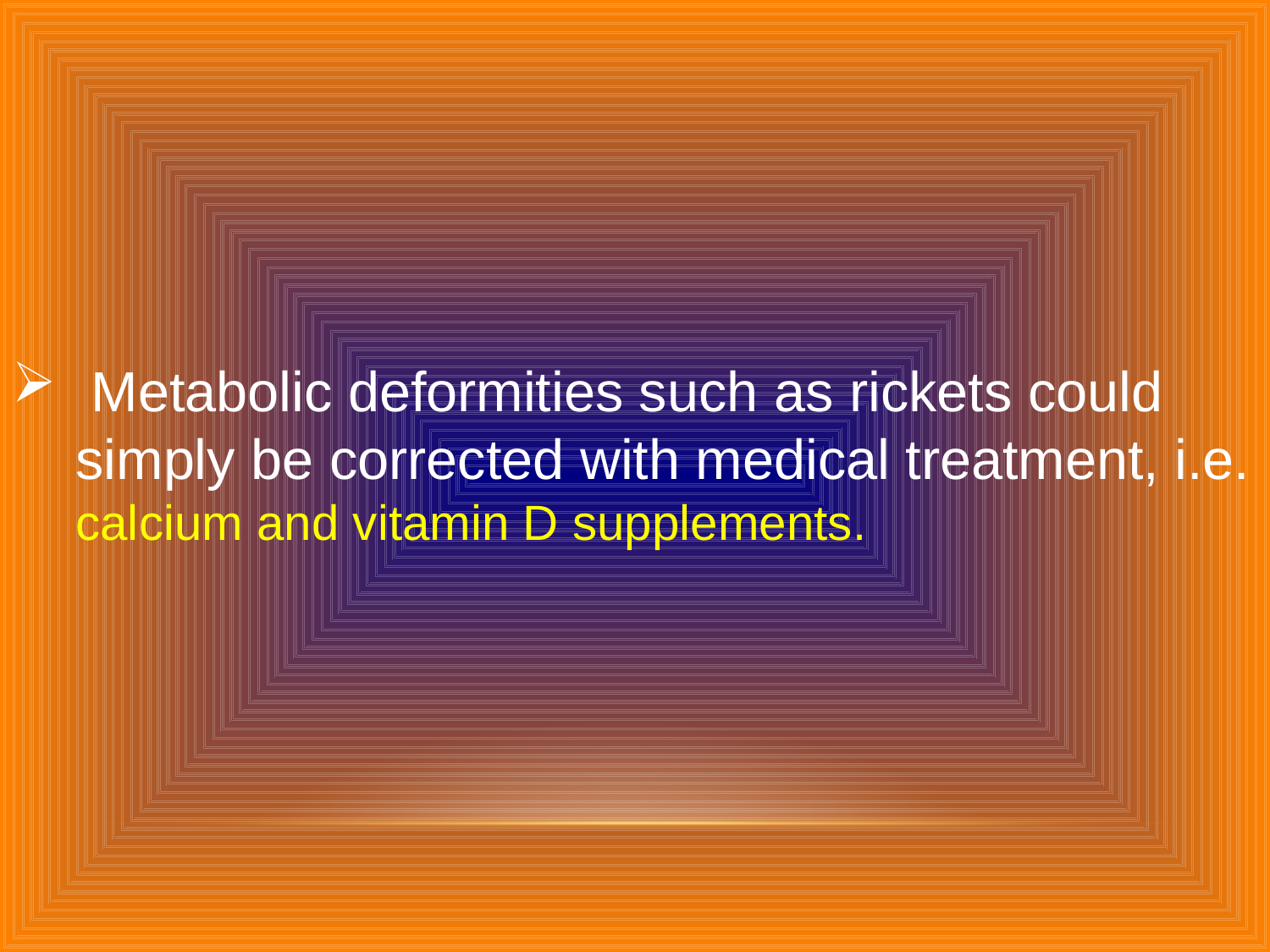

Metabolic deformities such as rickets could simply be corrected with medical treatment, i.e. calcium and vitamin D supplements.